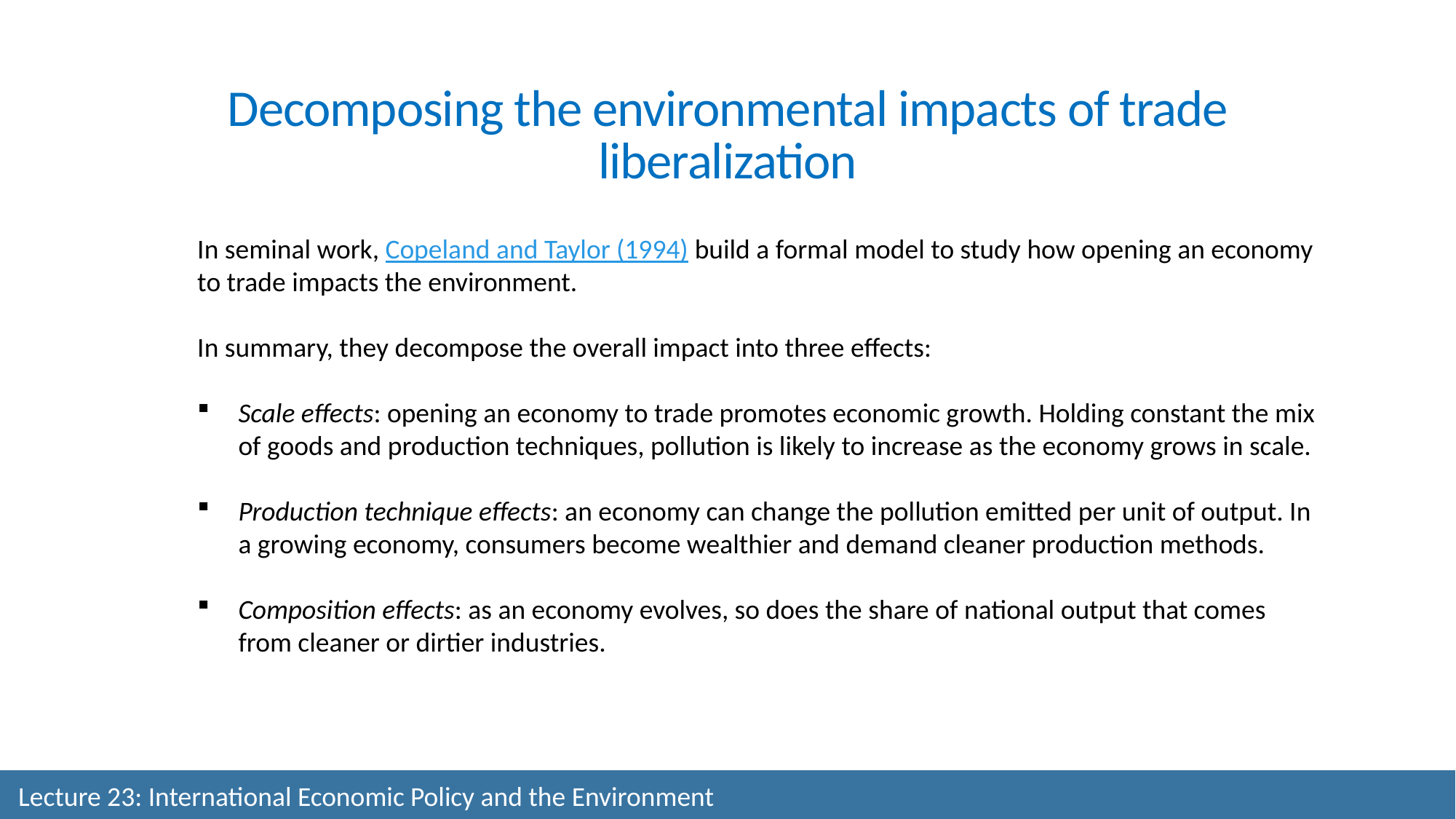

Decomposing the environmental impacts of trade liberalization
In seminal work, Copeland and Taylor (1994) build a formal model to study how opening an economy to trade impacts the environment.

In summary, they decompose the overall impact into three effects:

Scale effects: opening an economy to trade promotes economic growth. Holding constant the mix of goods and production techniques, pollution is likely to increase as the economy grows in scale.

Production technique effects: an economy can change the pollution emitted per unit of output. In a growing economy, consumers become wealthier and demand cleaner production methods.

Composition effects: as an economy evolves, so does the share of national output that comes from cleaner or dirtier industries.